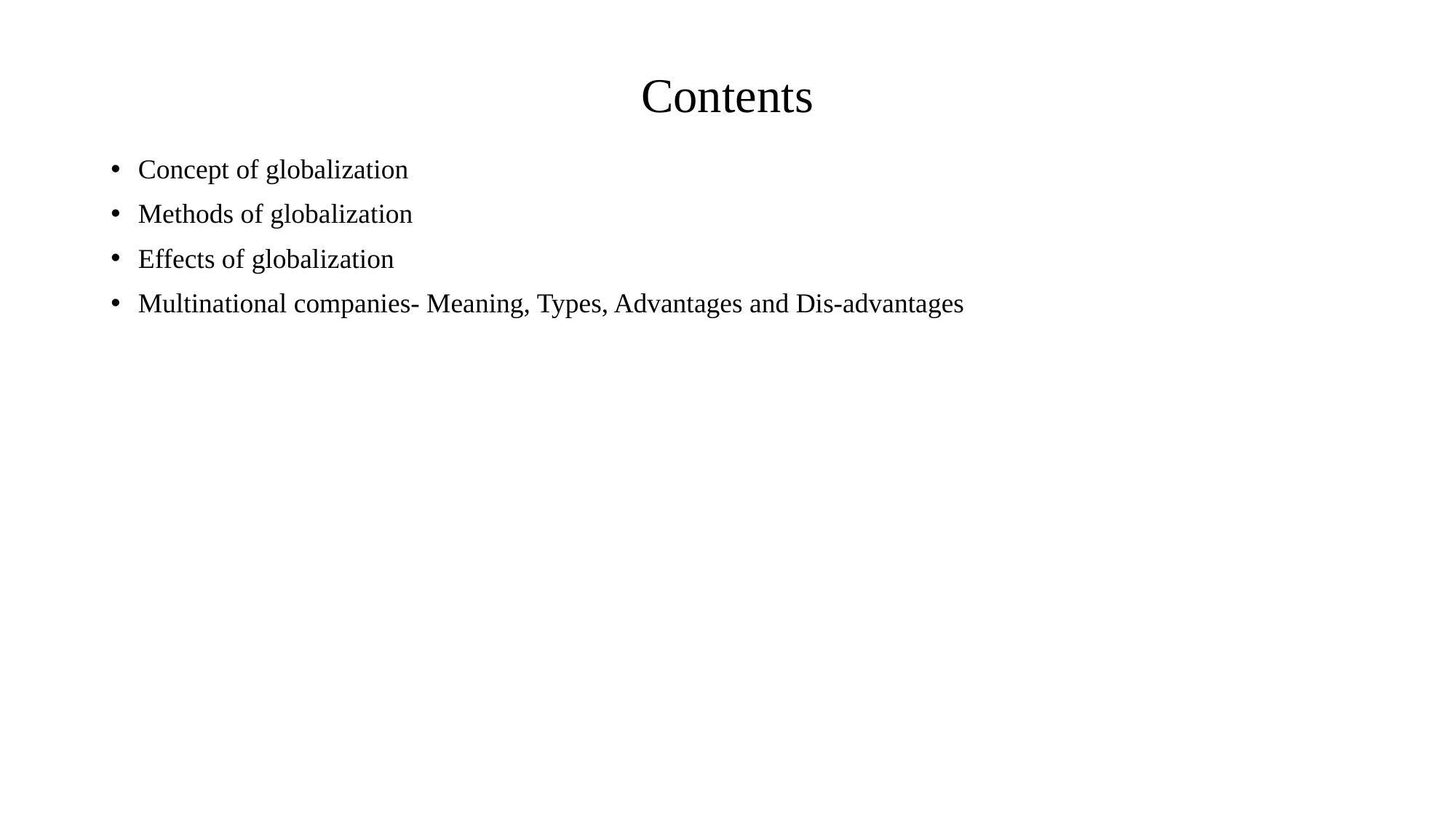

# Contents
Concept of globalization
Methods of globalization
Effects of globalization
Multinational companies- Meaning, Types, Advantages and Dis-advantages